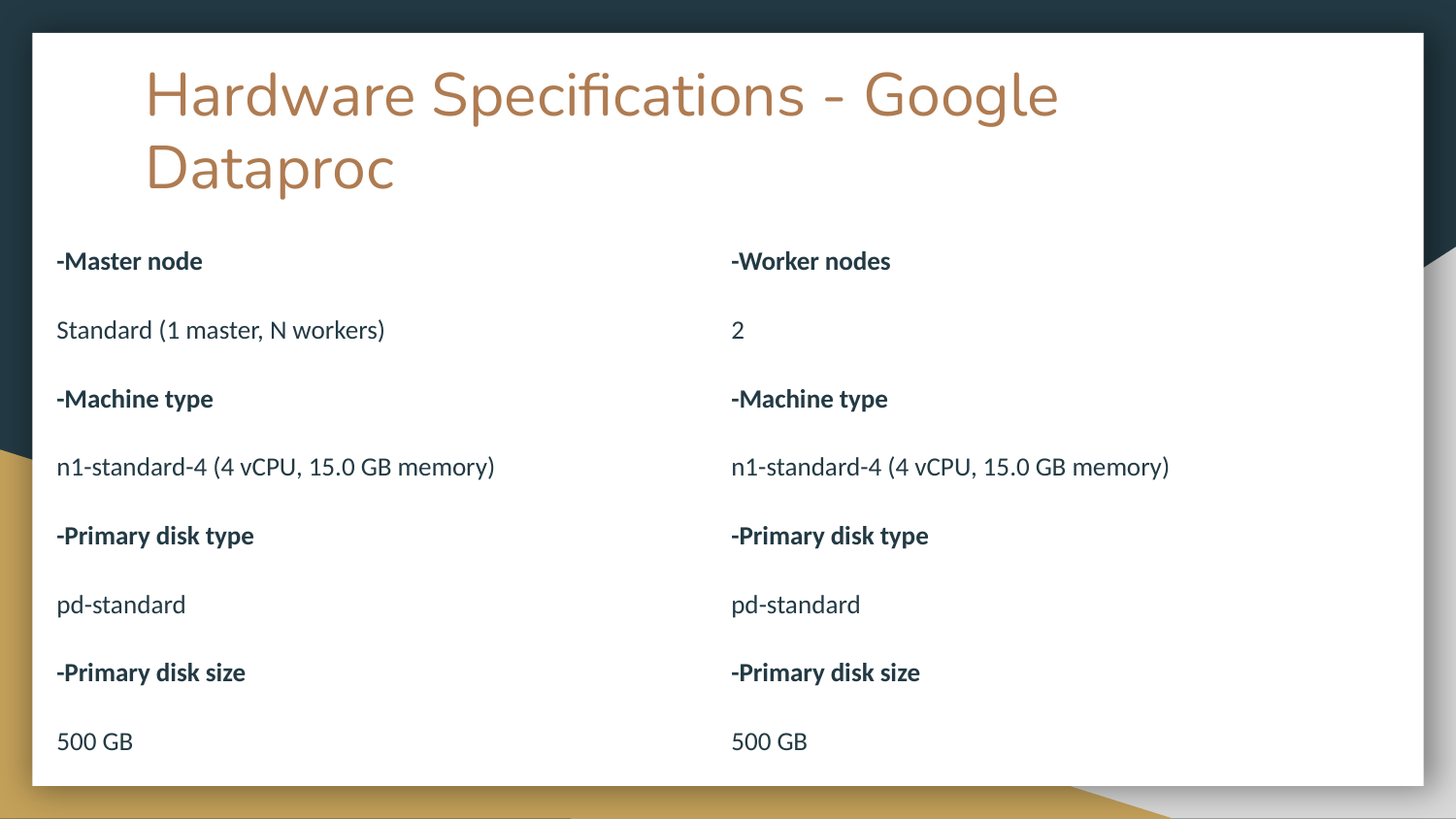

# Hardware Specifications - Google Dataproc
-Master node
Standard (1 master, N workers)
-Machine type
n1-standard-4 (4 vCPU, 15.0 GB memory)
-Primary disk type
pd-standard
-Primary disk size
500 GB

-Worker nodes
2
-Machine type
n1-standard-4 (4 vCPU, 15.0 GB memory)
-Primary disk type
pd-standard
-Primary disk size
500 GB